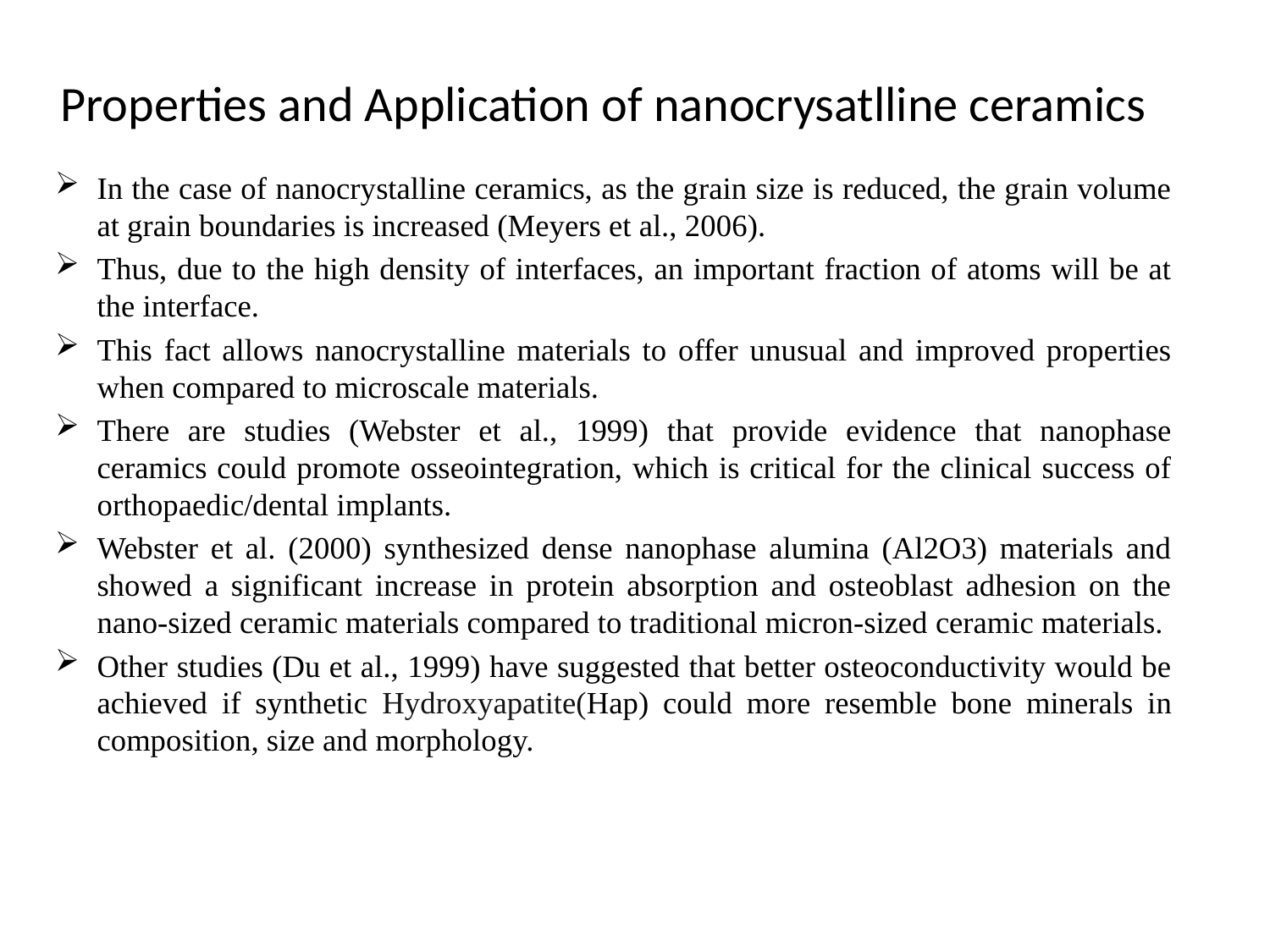

# Properties and Application of nanocrysatlline ceramics
In the case of nanocrystalline ceramics, as the grain size is reduced, the grain volume at grain boundaries is increased (Meyers et al., 2006).
Thus, due to the high density of interfaces, an important fraction of atoms will be at the interface.
This fact allows nanocrystalline materials to offer unusual and improved properties when compared to microscale materials.
There are studies (Webster et al., 1999) that provide evidence that nanophase ceramics could promote osseointegration, which is critical for the clinical success of orthopaedic/dental implants.
Webster et al. (2000) synthesized dense nanophase alumina (Al2O3) materials and showed a significant increase in protein absorption and osteoblast adhesion on the nano-sized ceramic materials compared to traditional micron-sized ceramic materials.
Other studies (Du et al., 1999) have suggested that better osteoconductivity would be achieved if synthetic Hydroxyapatite(Hap) could more resemble bone minerals in composition, size and morphology.